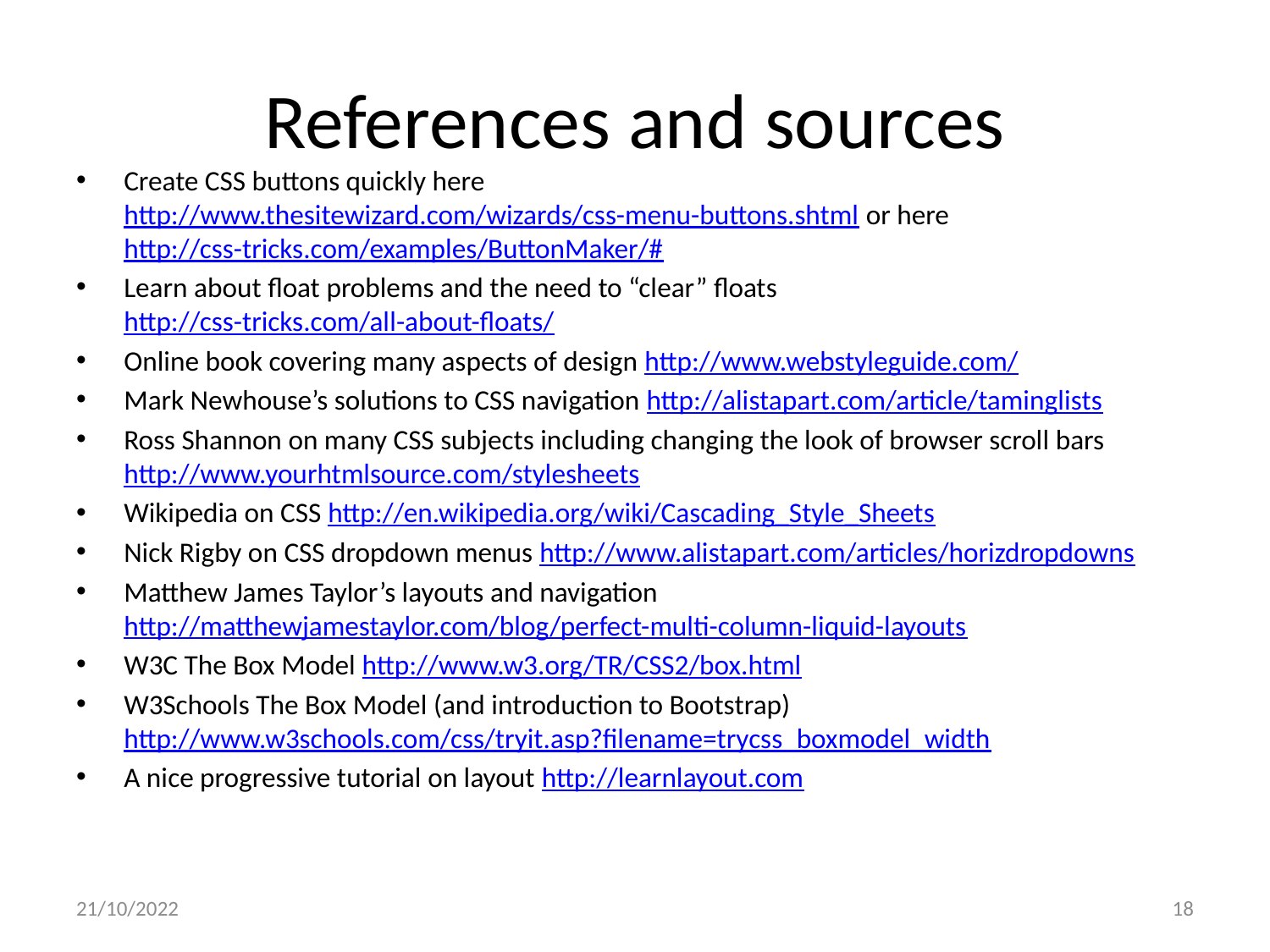

# References and sources
Create CSS buttons quickly here http://www.thesitewizard.com/wizards/css-menu-buttons.shtml or here http://css-tricks.com/examples/ButtonMaker/#
Learn about float problems and the need to “clear” floats http://css-tricks.com/all-about-floats/
Online book covering many aspects of design http://www.webstyleguide.com/
Mark Newhouse’s solutions to CSS navigation http://alistapart.com/article/taminglists
Ross Shannon on many CSS subjects including changing the look of browser scroll bars http://www.yourhtmlsource.com/stylesheets
Wikipedia on CSS http://en.wikipedia.org/wiki/Cascading_Style_Sheets
Nick Rigby on CSS dropdown menus http://www.alistapart.com/articles/horizdropdowns
Matthew James Taylor’s layouts and navigation http://matthewjamestaylor.com/blog/perfect-multi-column-liquid-layouts
W3C The Box Model http://www.w3.org/TR/CSS2/box.html
W3Schools The Box Model (and introduction to Bootstrap) http://www.w3schools.com/css/tryit.asp?filename=trycss_boxmodel_width
A nice progressive tutorial on layout http://learnlayout.com

21/10/2022
18